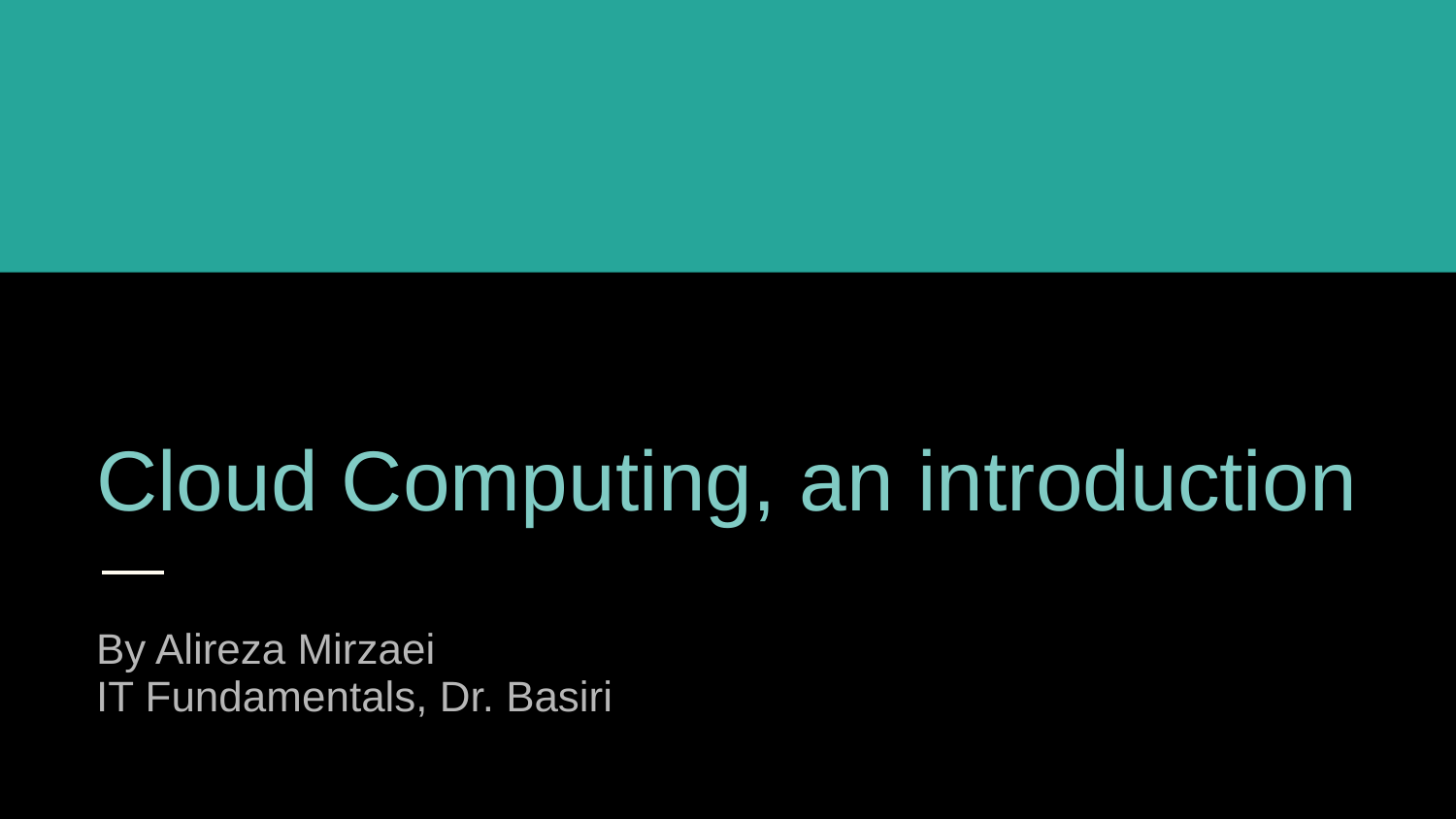

# Cloud Computing, an introduction
By Alireza Mirzaei
IT Fundamentals, Dr. Basiri